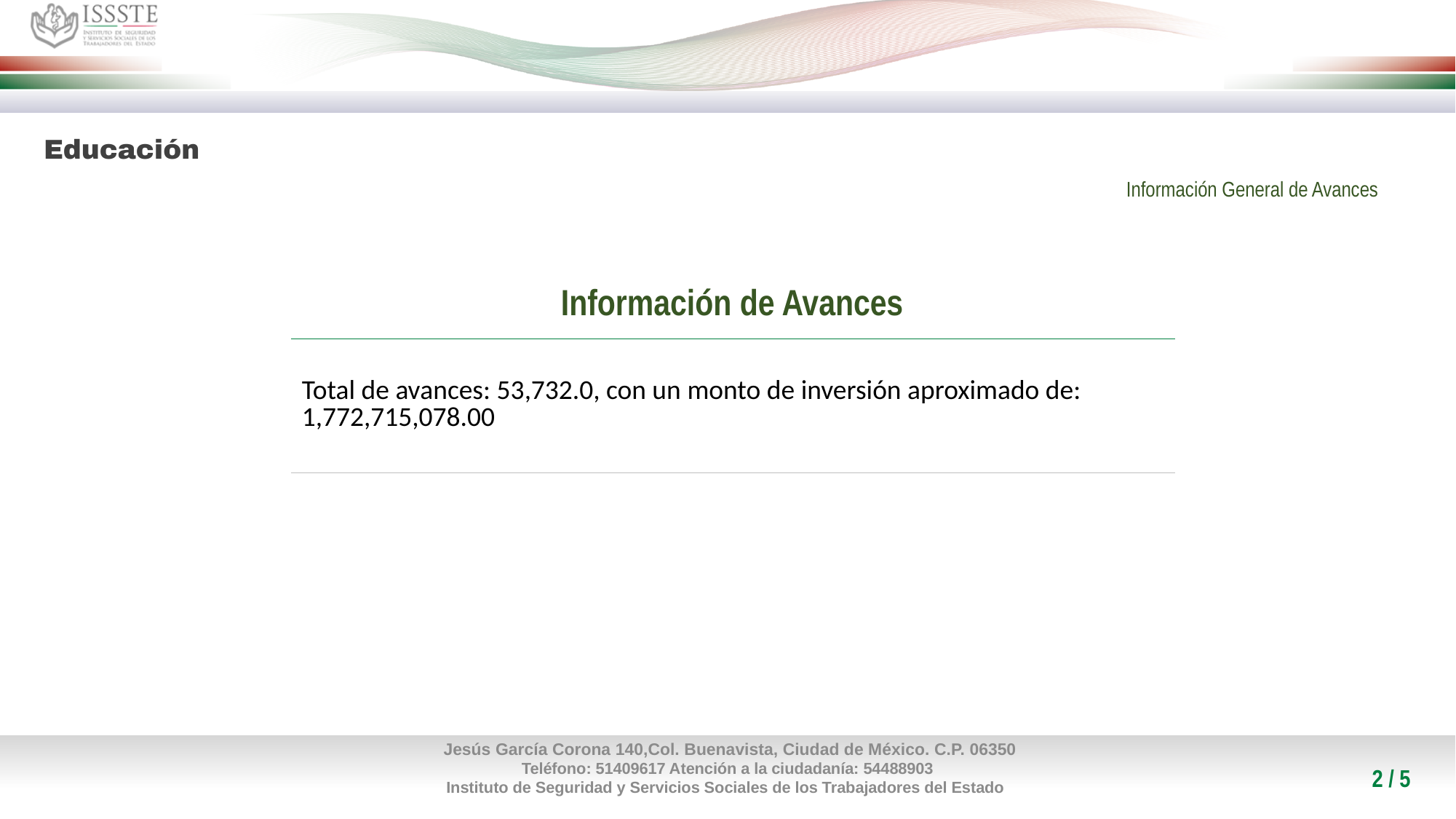

#
Educación
Información General de Avances
| Información de Avances |
| --- |
| Total de avances: 53,732.0, con un monto de inversión aproximado de: 1,772,715,078.00 |
2 / 5